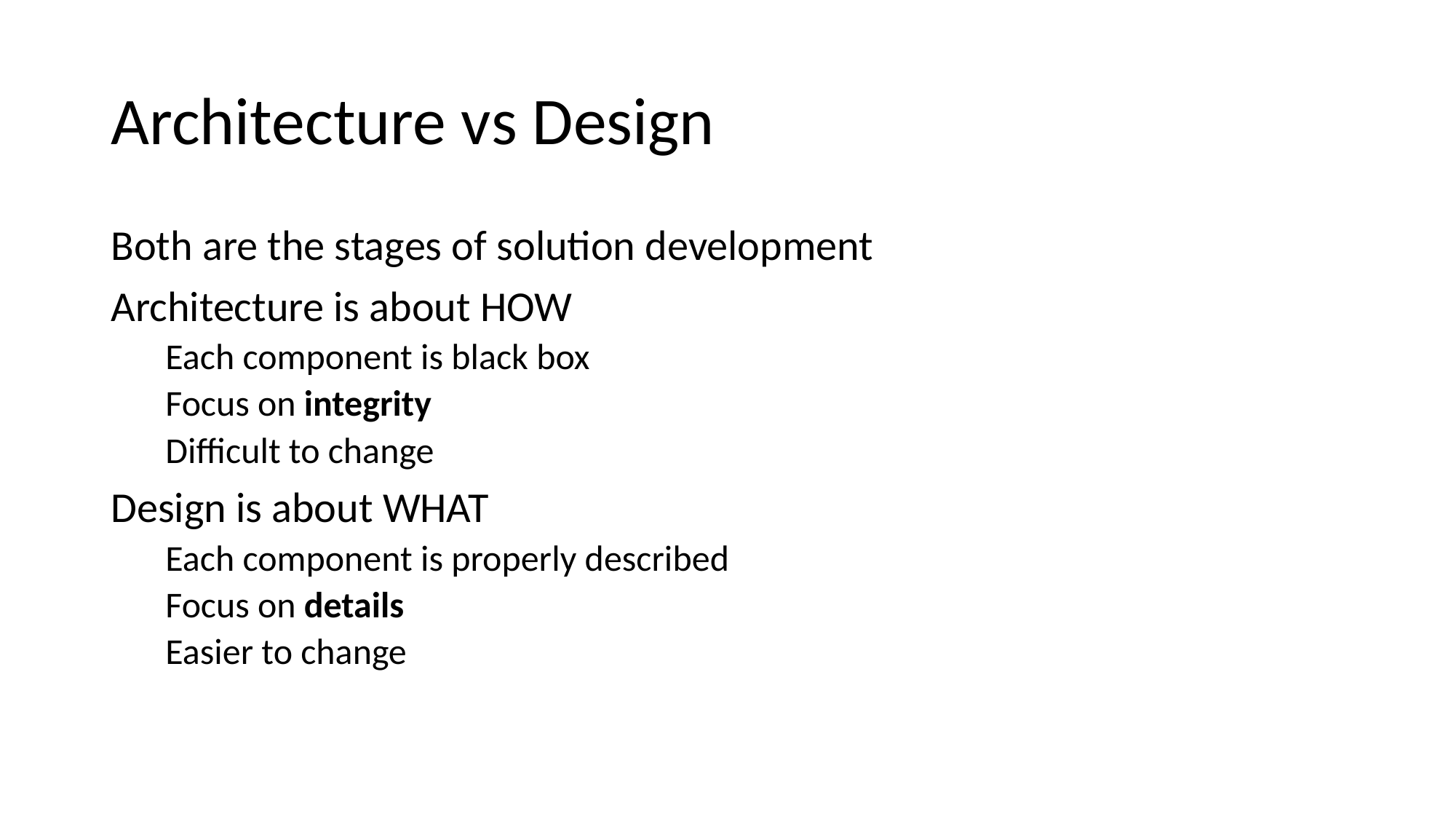

# Architecture vs Design
Both are the stages of solution development
Architecture is about HOW
Each component is black box
Focus on integrity
Difficult to change
Design is about WHAT
Each component is properly described
Focus on details
Easier to change